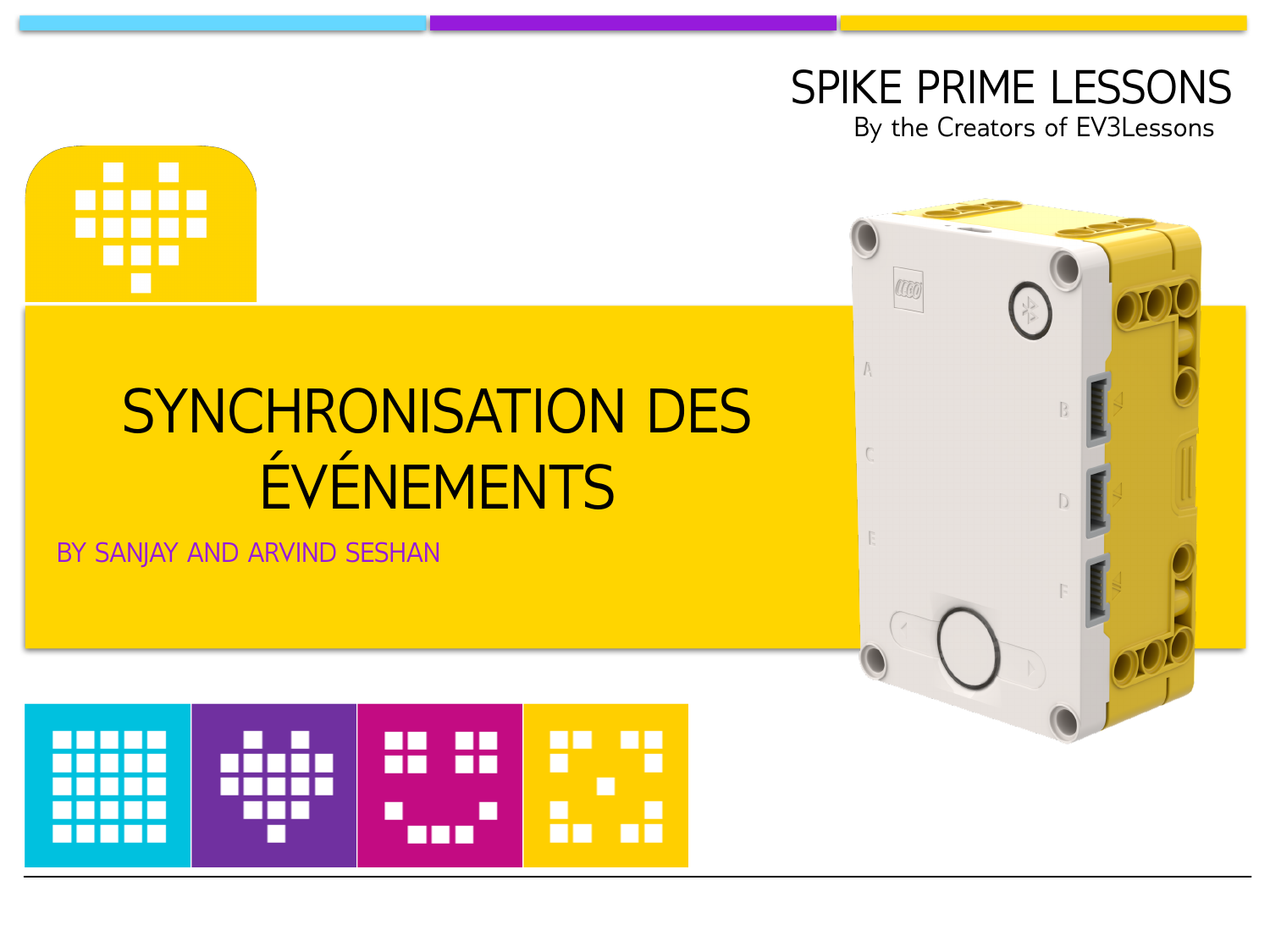

# Synchronisation des événements
BY SANJAY AND ARVIND SESHAN